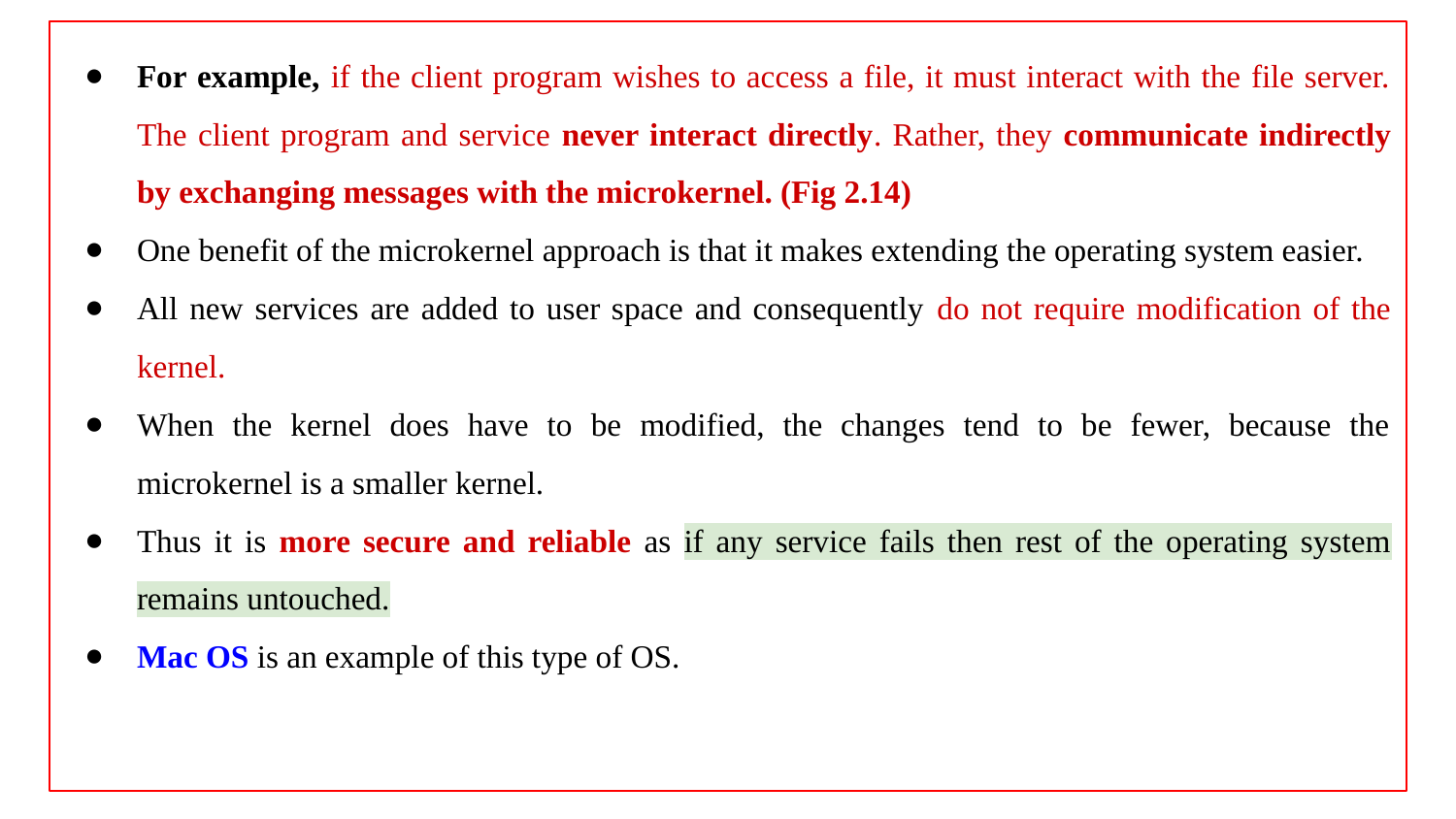

For example, if the client program wishes to access a file, it must interact with the file server. The client program and service never interact directly. Rather, they communicate indirectly by exchanging messages with the microkernel. (Fig 2.14)
One benefit of the microkernel approach is that it makes extending the operating system easier.
All new services are added to user space and consequently do not require modification of the kernel.
When the kernel does have to be modified, the changes tend to be fewer, because the microkernel is a smaller kernel.
Thus it is more secure and reliable as if any service fails then rest of the operating system remains untouched.
Mac OS is an example of this type of OS.